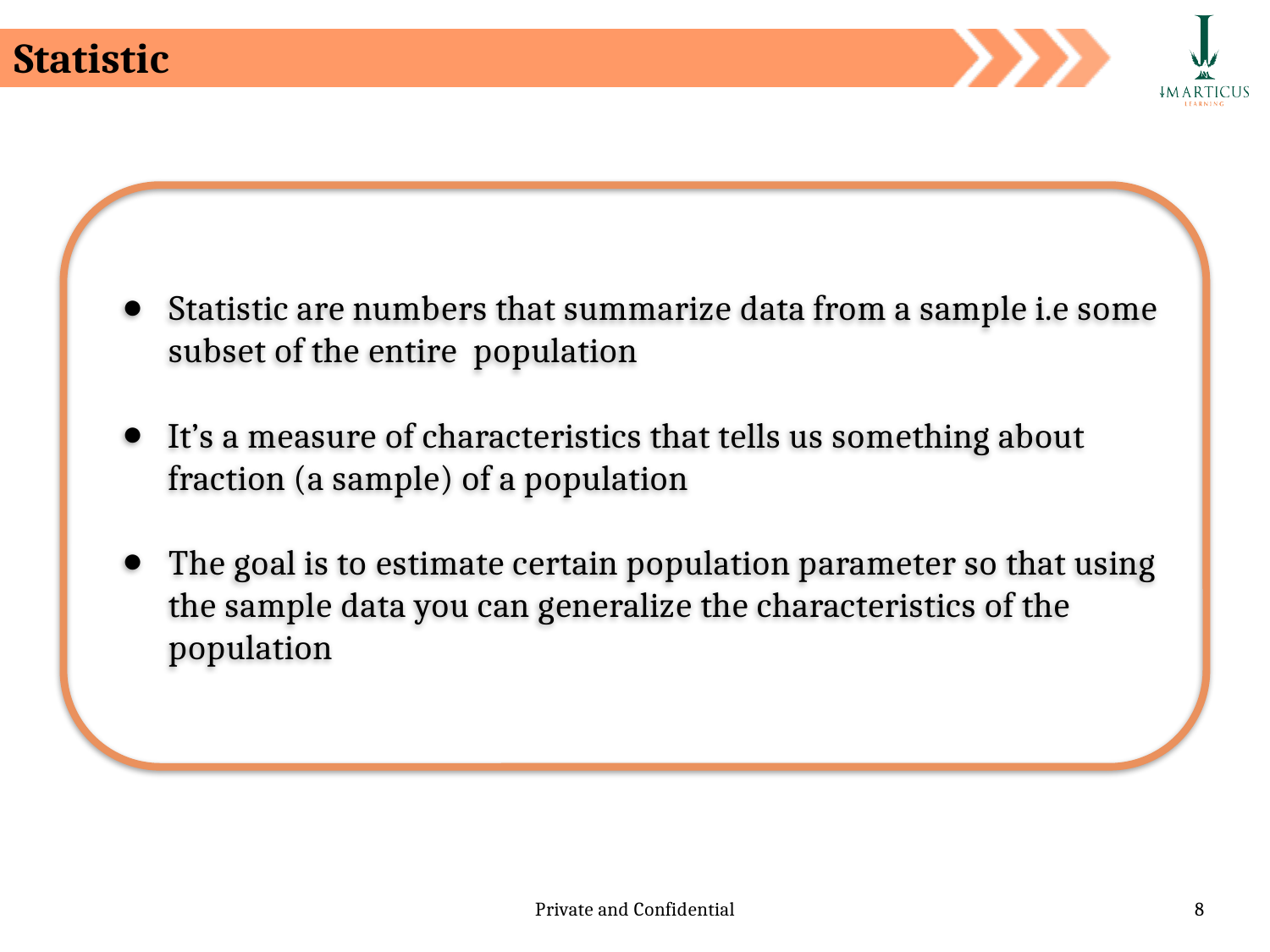

# Statistic
Statistic are numbers that summarize data from a sample i.e some subset of the entire  population

It’s a measure of characteristics that tells us something about fraction (a sample) of a population

The goal is to estimate certain population parameter so that using the sample data you can generalize the characteristics of the population